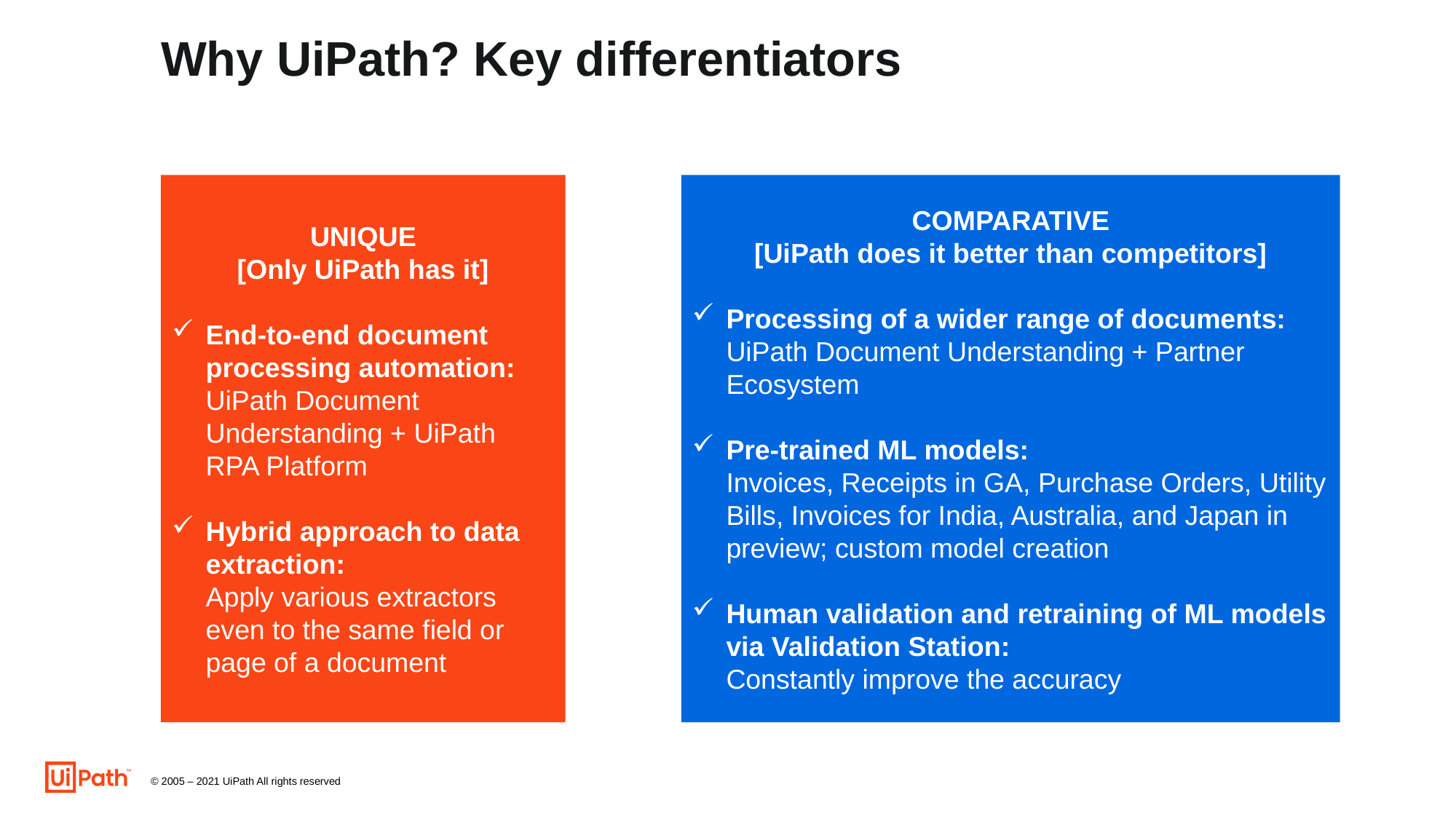

Why UiPath? Key differentiators
UNIQUE
[Only UiPath has it]

End-to-end document processing automation:
UiPath Document Understanding + UiPath RPA Platform

Hybrid approach to data extraction:
Apply various extractors even to the same field or page of a document
COMPARATIVE
[UiPath does it better than competitors]

Processing of a wider range of documents:
UiPath Document Understanding + Partner Ecosystem

Pre-trained ML models:
Invoices, Receipts in GA, Purchase Orders, Utility Bills, Invoices for India, Australia, and Japan in preview; custom model creation

Human validation and retraining of ML models via Validation Station:
Constantly improve the accuracy